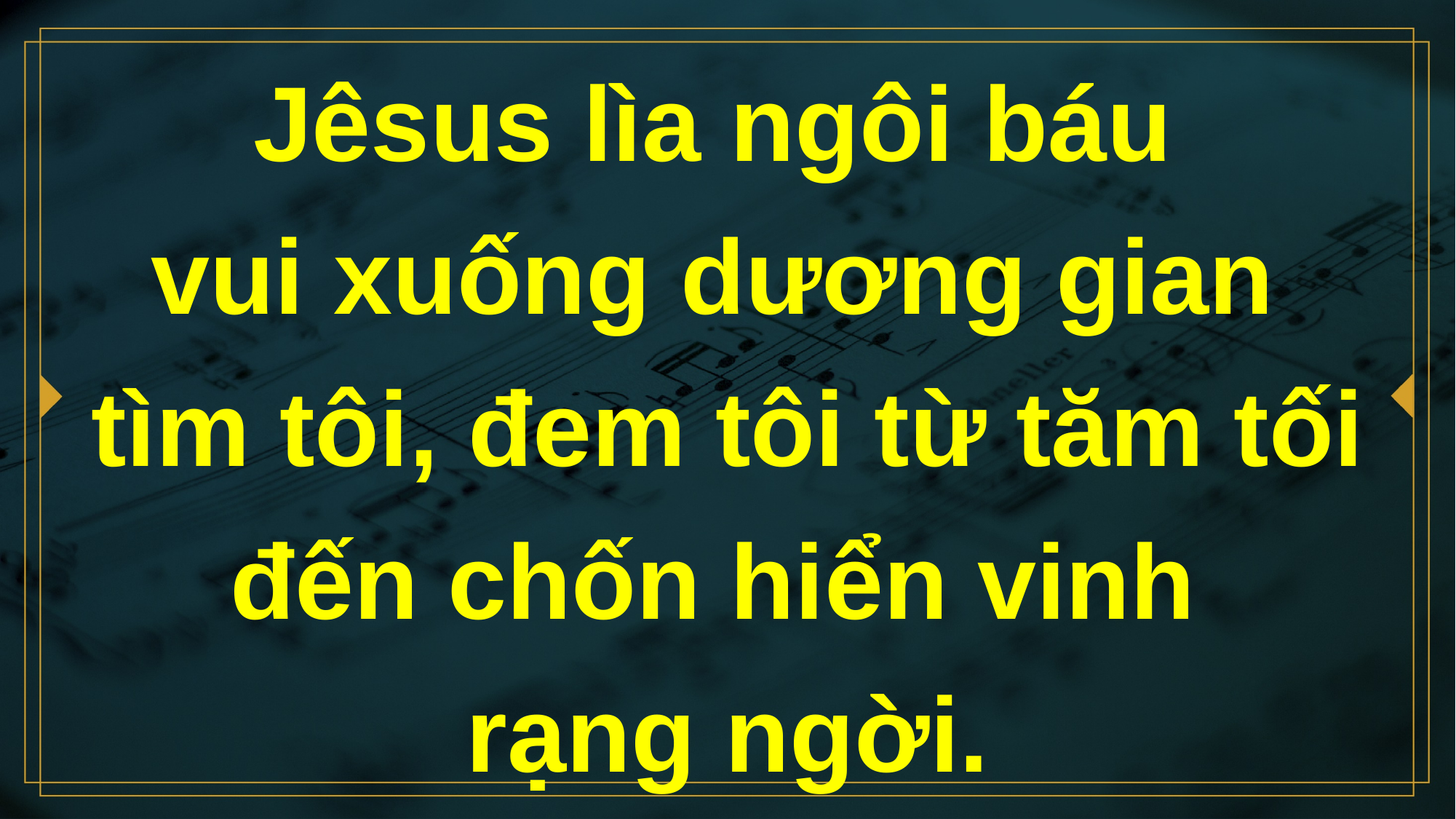

# Jêsus lìa ngôi báu vui xuống dương gian tìm tôi, đem tôi từ tăm tối đến chốn hiển vinh rạng ngời.